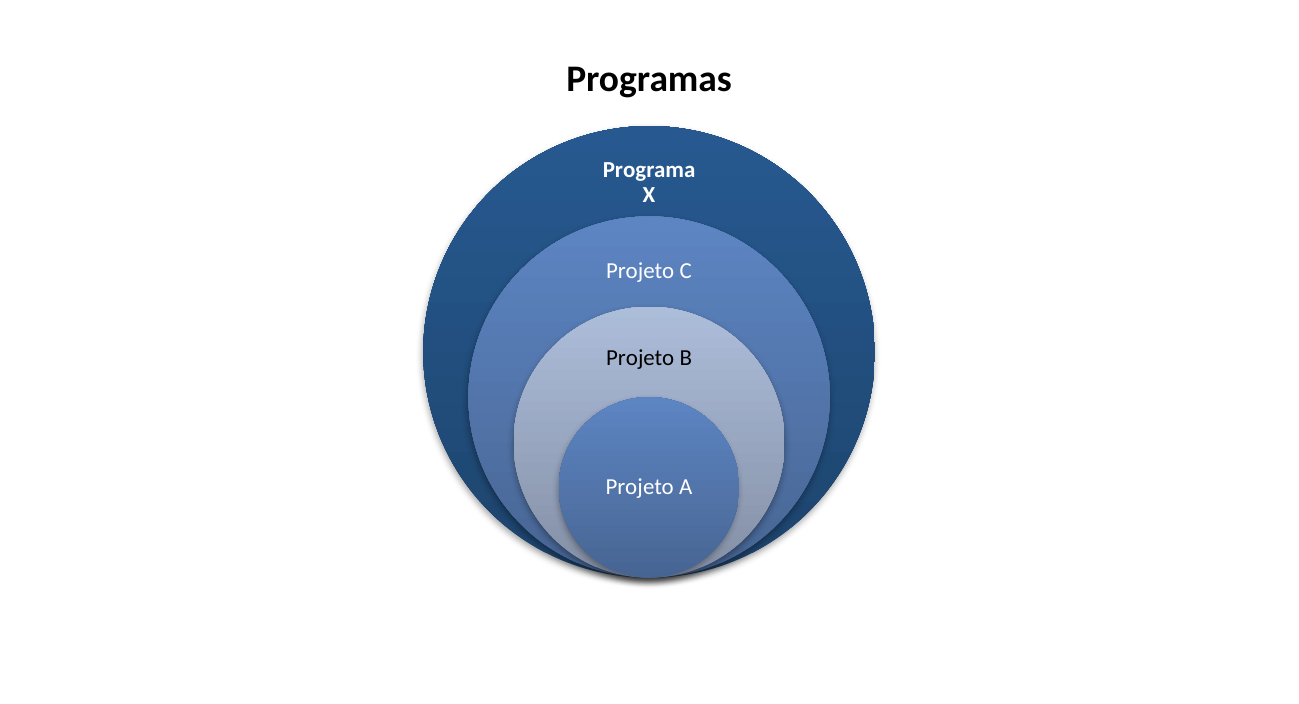

Programas

Programa X

Projeto C

Projeto B

Projeto A